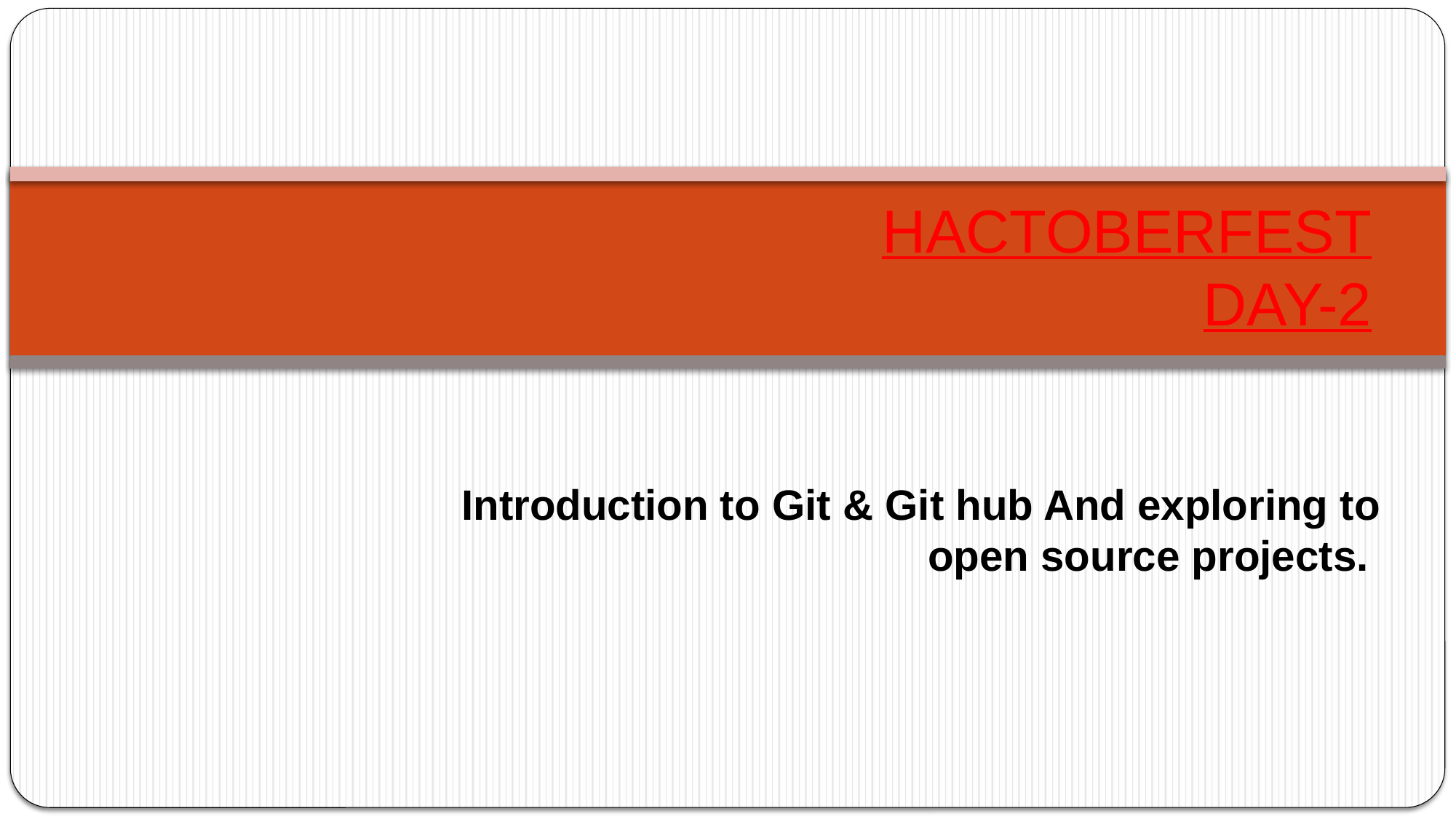

# HACTOBERFEST DAY-2
Introduction to Git & Git hub And exploring to open source projects.